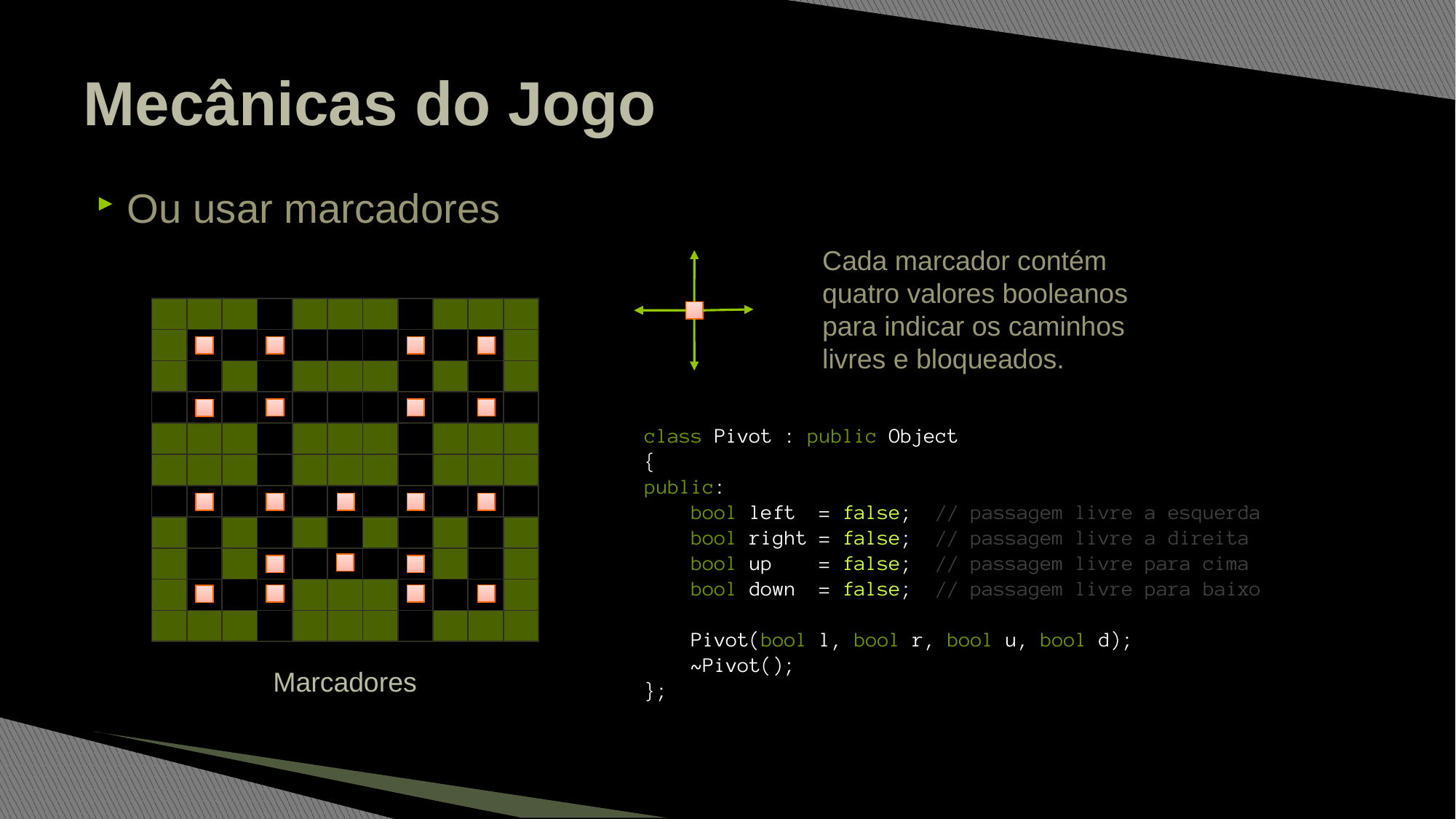

# Mecânicas do Jogo
Ou usar marcadores
Cada marcador contém quatro valores booleanos para indicar os caminhos livres e bloqueados.

|  |  |  |  |  |  |  |  |  |  |  |
| --- | --- | --- | --- | --- | --- | --- | --- | --- | --- | --- |
|  |  |  |  |  |  |  |  |  |  |  |
|  |  |  |  |  |  |  |  |  |  |  |
|  |  |  |  |  |  |  |  |  |  |  |
|  |  |  |  |  |  |  |  |  |  |  |
|  |  |  |  |  |  |  |  |  |  |  |
|  |  |  |  |  |  |  |  |  |  |  |
|  |  |  |  |  |  |  |  |  |  |  |
|  |  |  |  |  |  |  |  |  |  |  |
|  |  |  |  |  |  |  |  |  |  |  |
|  |  |  |  |  |  |  |  |  |  |  |

class Pivot : public Object
{
public:
    bool left  = false;  // passagem livre a esquerda
    bool right = false;  // passagem livre a direita
    bool up    = false;  // passagem livre para cima
    bool down  = false;  // passagem livre para baixo

    Pivot(bool l, bool r, bool u, bool d);
    ~Pivot();
};

Marcadores